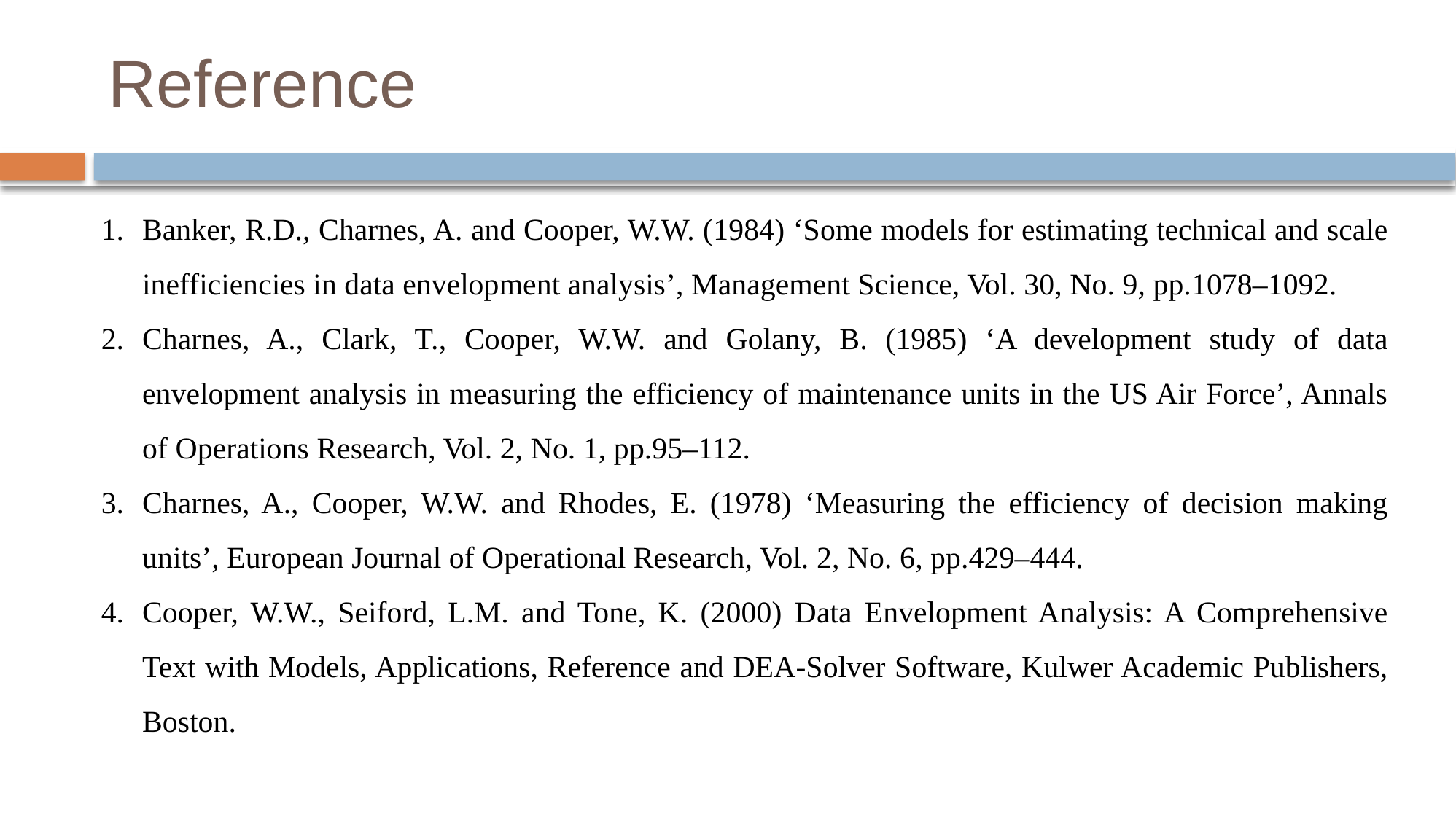

# Reference
Banker, R.D., Charnes, A. and Cooper, W.W. (1984) ‘Some models for estimating technical and scale inefficiencies in data envelopment analysis’, Management Science, Vol. 30, No. 9, pp.1078–1092.
Charnes, A., Clark, T., Cooper, W.W. and Golany, B. (1985) ‘A development study of data envelopment analysis in measuring the efficiency of maintenance units in the US Air Force’, Annals of Operations Research, Vol. 2, No. 1, pp.95–112.
Charnes, A., Cooper, W.W. and Rhodes, E. (1978) ‘Measuring the efficiency of decision making units’, European Journal of Operational Research, Vol. 2, No. 6, pp.429–444.
Cooper, W.W., Seiford, L.M. and Tone, K. (2000) Data Envelopment Analysis: A Comprehensive Text with Models, Applications, Reference and DEA-Solver Software, Kulwer Academic Publishers, Boston.